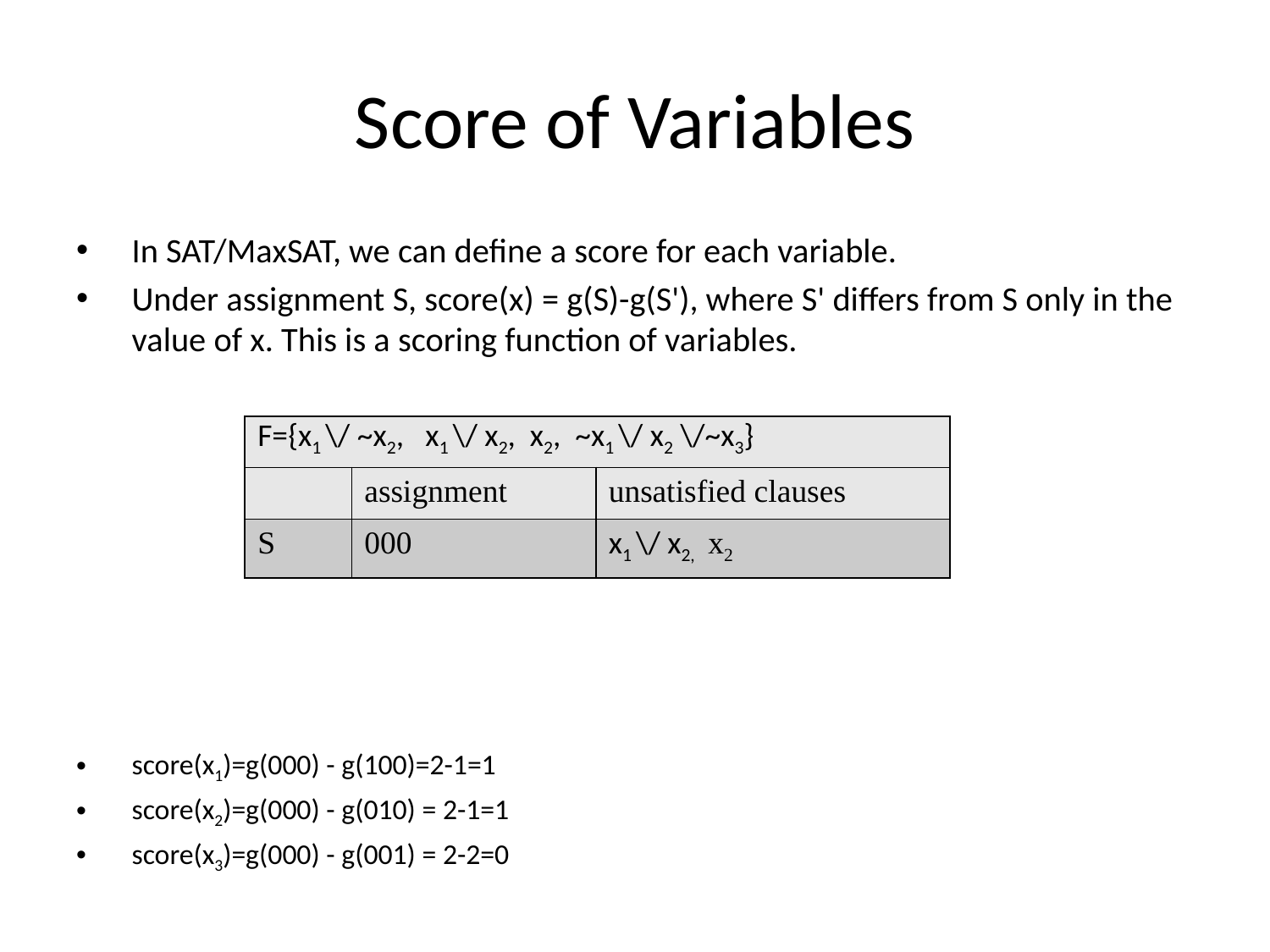

# Score of Variables
In SAT/MaxSAT, we can define a score for each variable.
Under assignment S, score(x) = g(S)-g(S'), where S' differs from S only in the value of x. This is a scoring function of variables.

score(x1)=g(000) - g(100)=2-1=1
score(x2)=g(000) - g(010) = 2-1=1
score(x3)=g(000) - g(001) = 2-2=0
| F={x1 \/ ~x2, x1 \/ x2, x2, ~x1 \/ x2 \/~x3} |  |  |
| --- | --- | --- |
|  | assignment | unsatisfied clauses |
| S | 000 | x1 \/ x2, x2 |